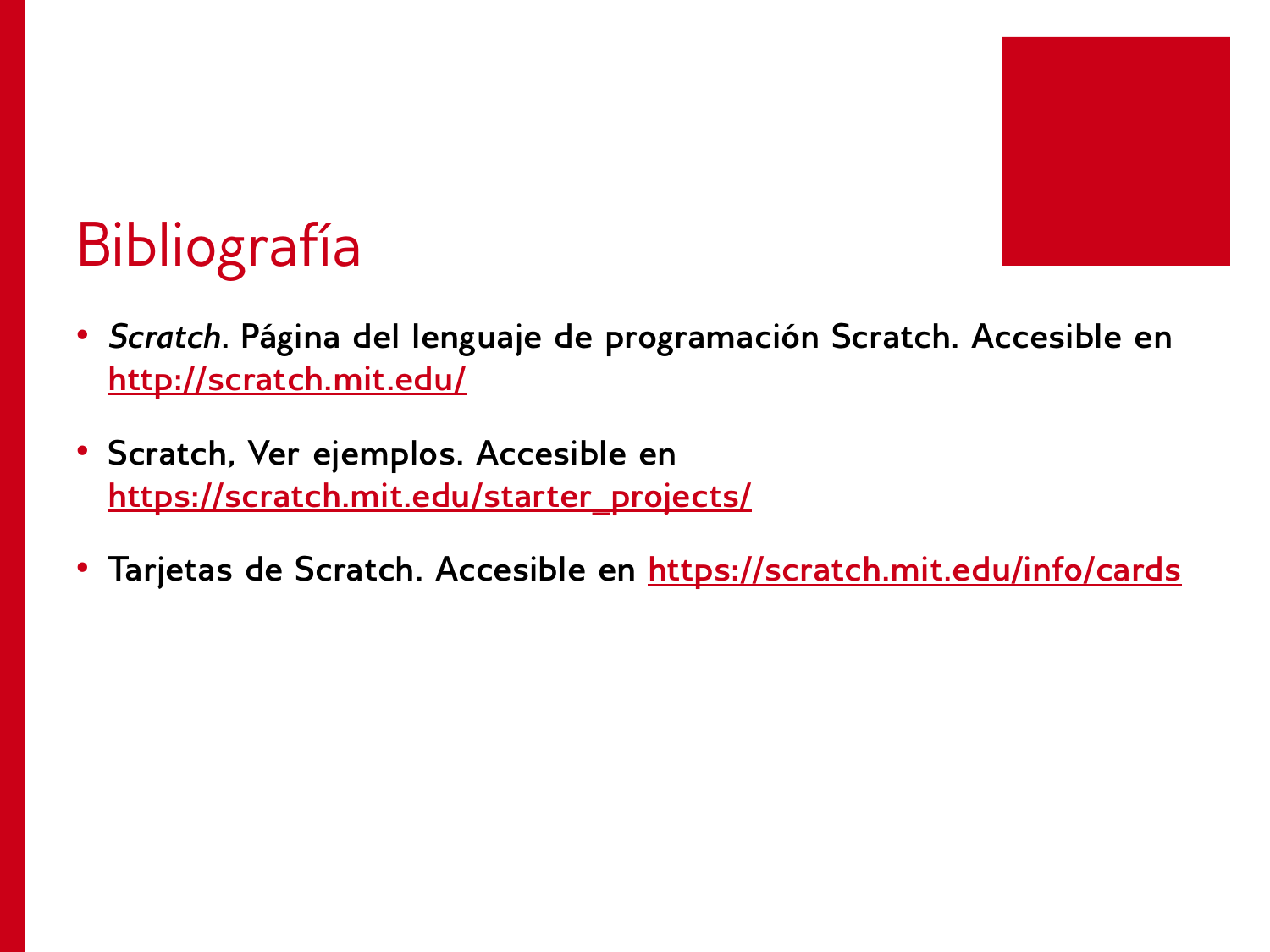

# Bibliografía
Scratch. Página del lenguaje de programación Scratch. Accesible en http://scratch.mit.edu/
Scratch, Ver ejemplos. Accesible en https://scratch.mit.edu/starter_projects/
Tarjetas de Scratch. Accesible en https://scratch.mit.edu/info/cards